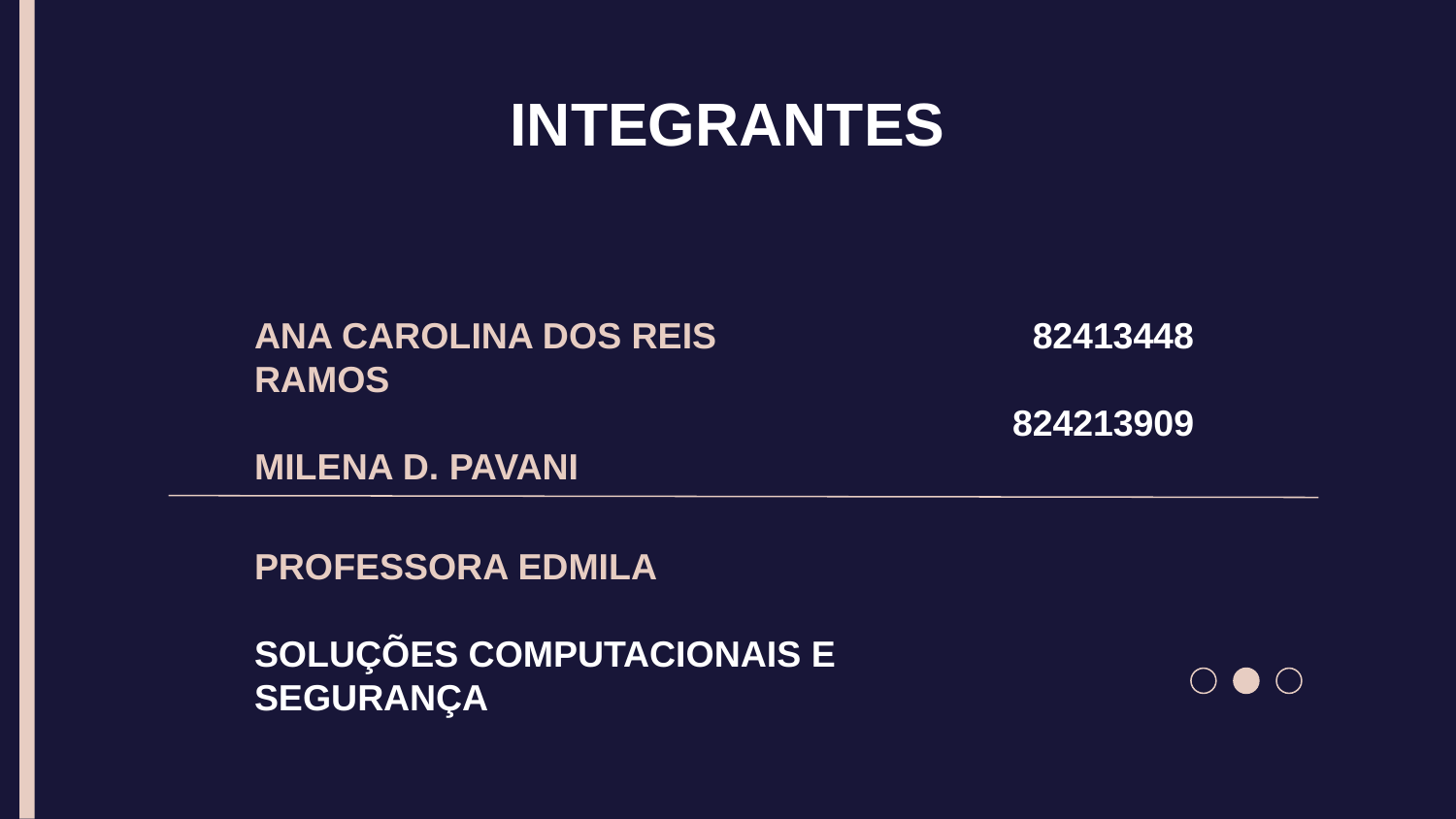

# INTEGRANTES

ANA CAROLINA DOS REIS RAMOS
MILENA D. PAVANI

82413448
824213909

PROFESSORA EDMILA
SOLUÇÕES COMPUTACIONAIS E SEGURANÇA